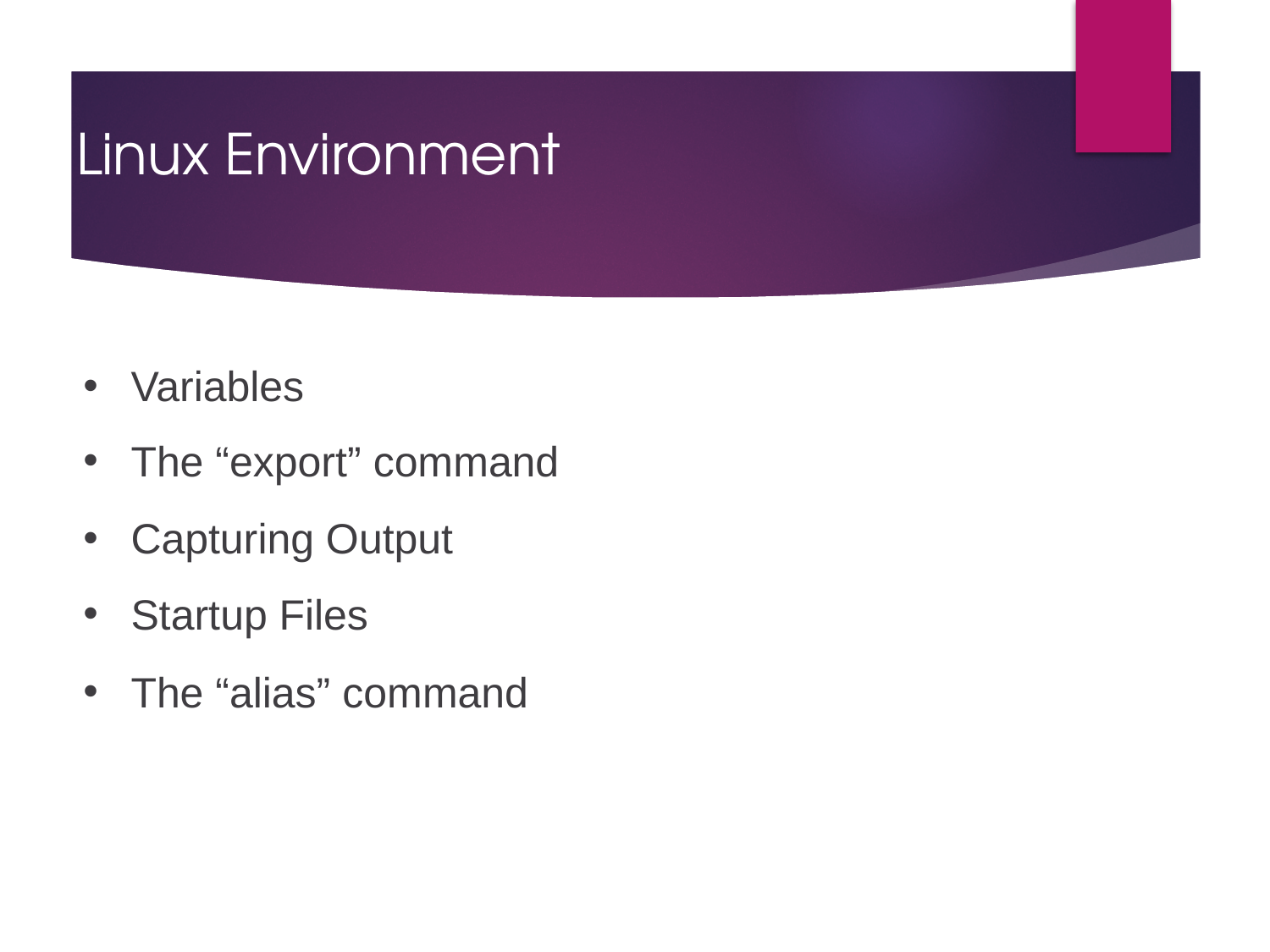

# Linux Environment
Variables
The “export” command
Capturing Output
Startup Files
The “alias” command